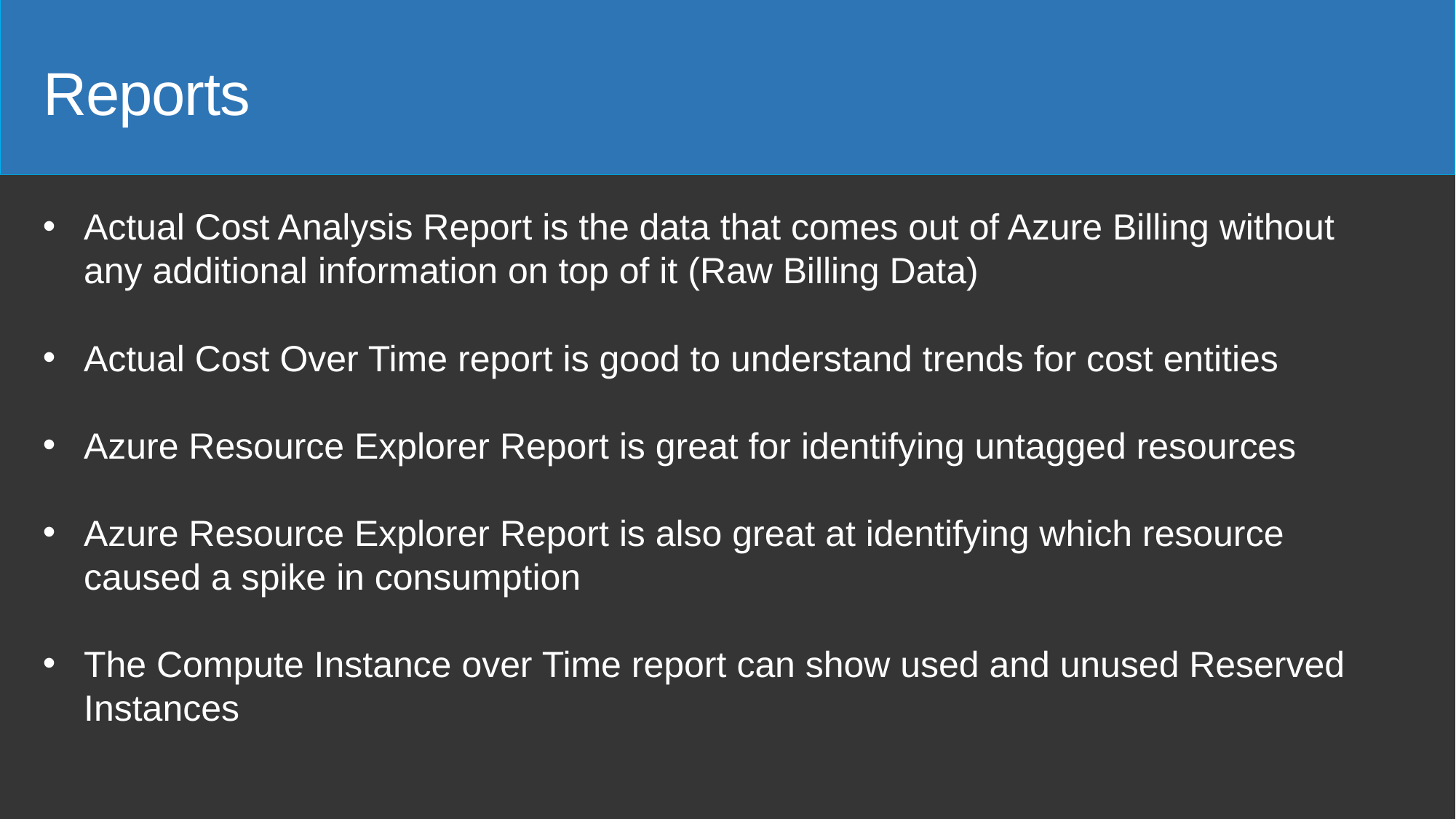

# Reports
Actual Cost Analysis Report is the data that comes out of Azure Billing without any additional information on top of it (Raw Billing Data)

Actual Cost Over Time report is good to understand trends for cost entities

Azure Resource Explorer Report is great for identifying untagged resources

Azure Resource Explorer Report is also great at identifying which resource caused a spike in consumption

The Compute Instance over Time report can show used and unused Reserved Instances